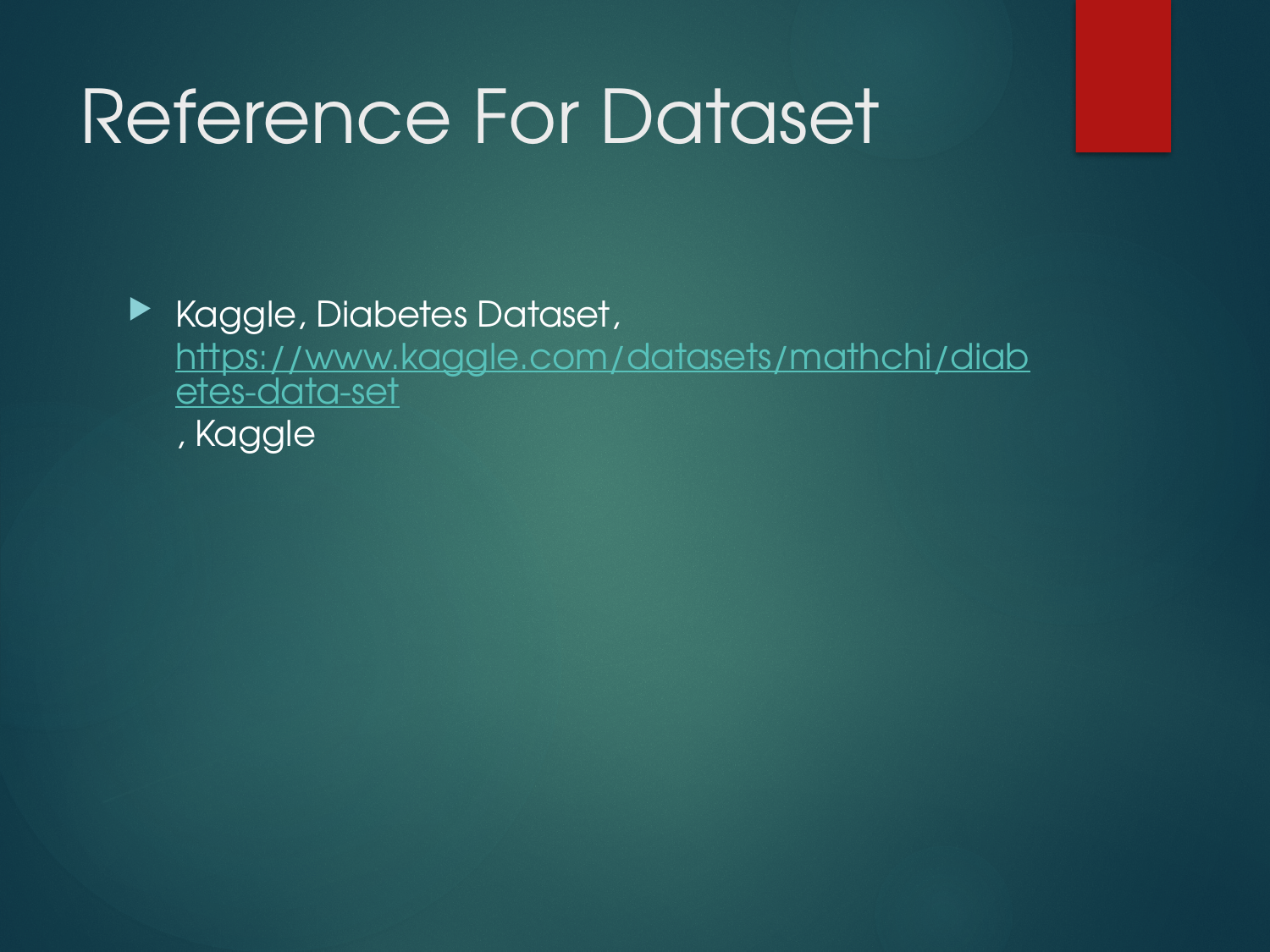

# Reference For Dataset
Kaggle, Diabetes Dataset, https://www.kaggle.com/datasets/mathchi/diabetes-data-set, Kaggle